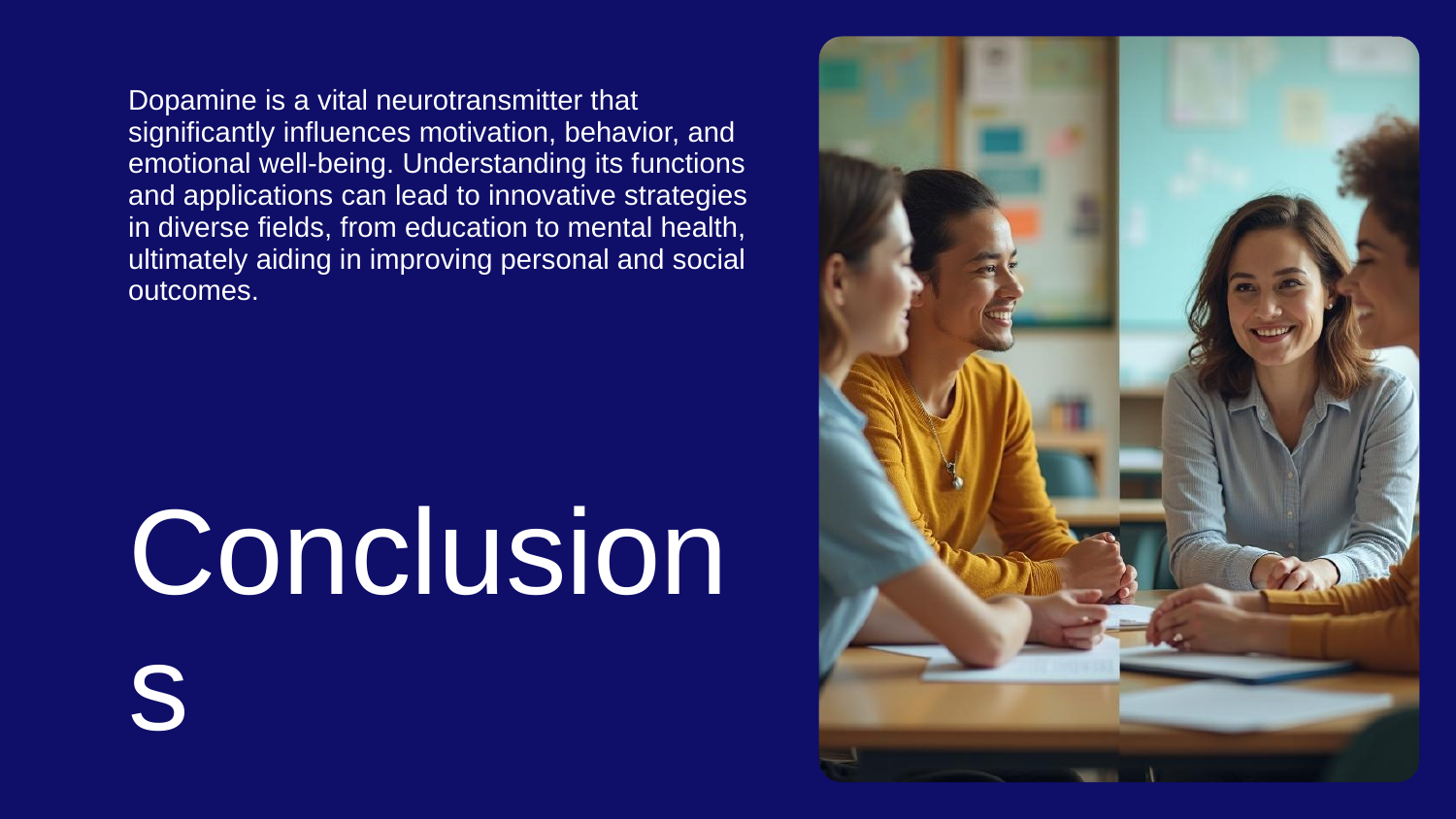

Dopamine is a vital neurotransmitter that significantly influences motivation, behavior, and emotional well-being. Understanding its functions and applications can lead to innovative strategies in diverse fields, from education to mental health, ultimately aiding in improving personal and social outcomes.
# Conclusions